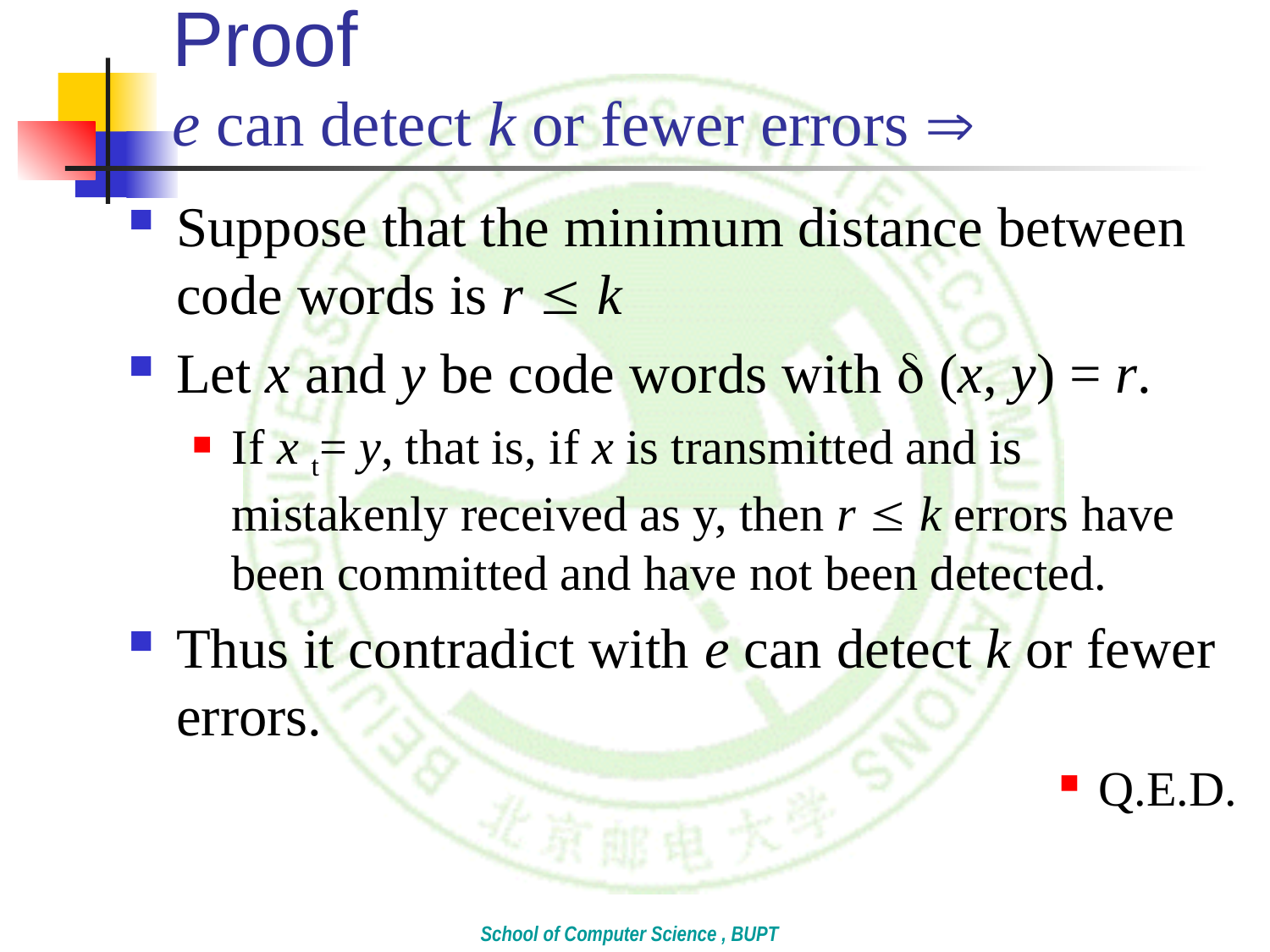

# Proof e can detect k or fewer errors ⇒
Suppose that the minimum distance between code words is r ≤ k
Let x and y be code words with δ (x, y) = r.
If x t= y, that is, if x is transmitted and is mistakenly received as y, then r ≤ k errors have been committed and have not been detected.
Thus it contradict with e can detect k or fewer errors.
Q.E.D.

School of Computer Science , BUPT
26